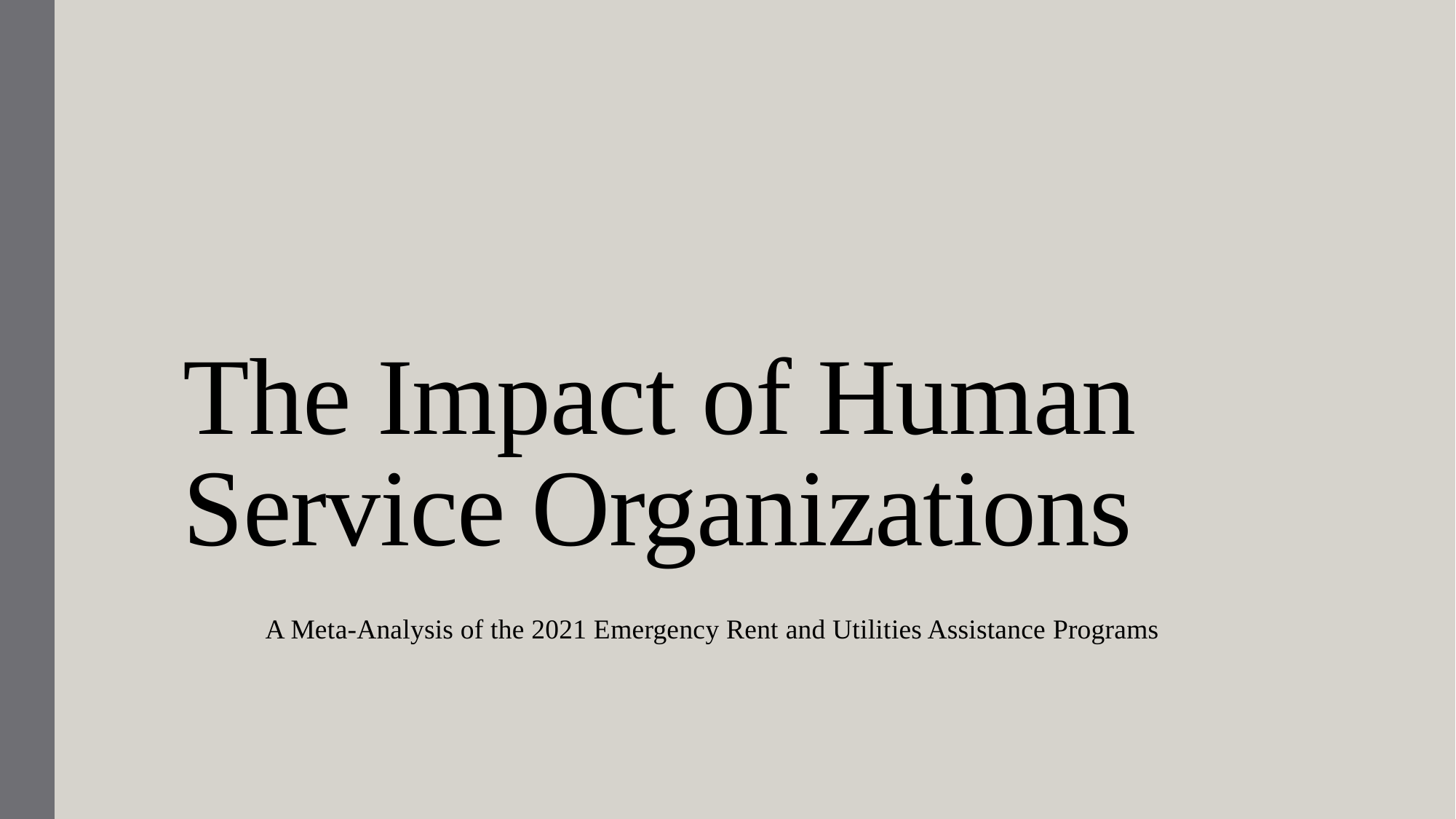

# The Impact of Human Service Organizations
A Meta-Analysis of the 2021 Emergency Rent and Utilities Assistance Programs